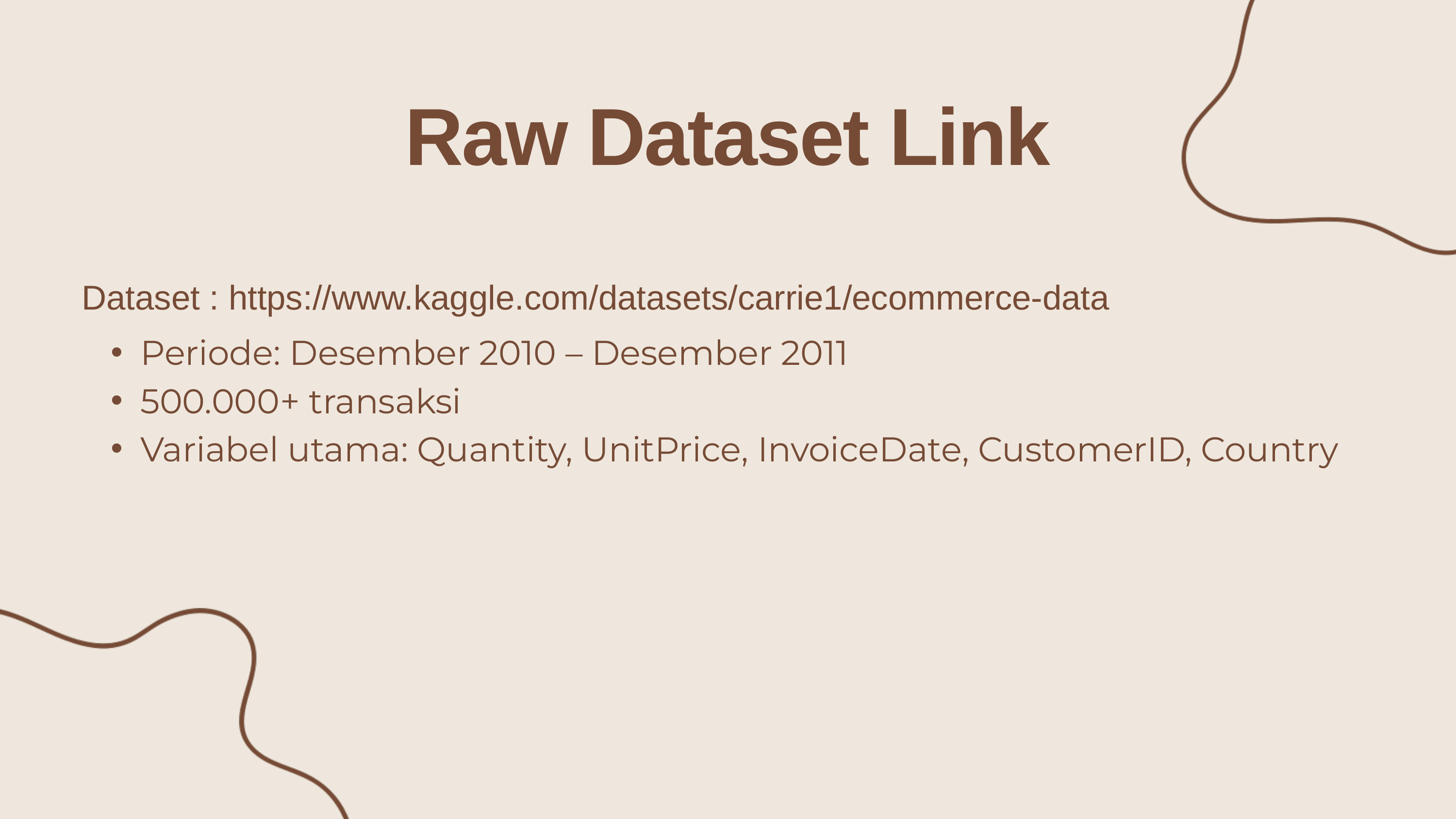

Raw Dataset Link
Dataset : https://www.kaggle.com/datasets/carrie1/ecommerce-data
Periode: Desember 2010 – Desember 2011
500.000+ transaksi
Variabel utama: Quantity, UnitPrice, InvoiceDate, CustomerID, Country